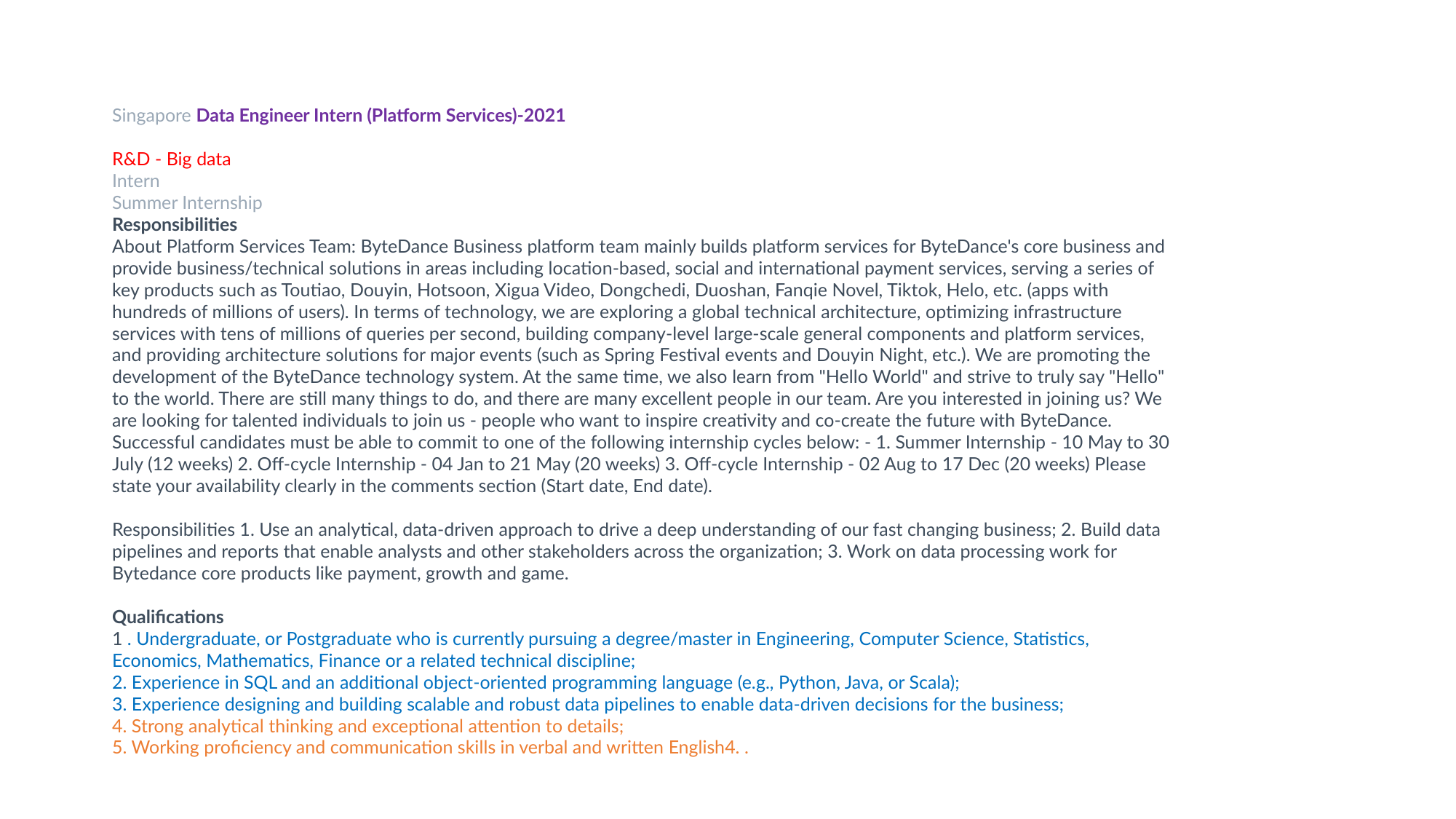

Singapore Data Engineer Intern (Platform Services)-2021

R&D - Big data
Intern
Summer Internship
Responsibilities
About Platform Services Team: ByteDance Business platform team mainly builds platform services for ByteDance's core business and provide business/technical solutions in areas including location-based, social and international payment services, serving a series of key products such as Toutiao, Douyin, Hotsoon, Xigua Video, Dongchedi, Duoshan, Fanqie Novel, Tiktok, Helo, etc. (apps with hundreds of millions of users). In terms of technology, we are exploring a global technical architecture, optimizing infrastructure services with tens of millions of queries per second, building company-level large-scale general components and platform services, and providing architecture solutions for major events (such as Spring Festival events and Douyin Night, etc.). We are promoting the development of the ByteDance technology system. At the same time, we also learn from "Hello World" and strive to truly say "Hello" to the world. There are still many things to do, and there are many excellent people in our team. Are you interested in joining us? We are looking for talented individuals to join us - people who want to inspire creativity and co-create the future with ByteDance. Successful candidates must be able to commit to one of the following internship cycles below: - 1. Summer Internship - 10 May to 30 July (12 weeks) 2. Off-cycle Internship - 04 Jan to 21 May (20 weeks) 3. Off-cycle Internship - 02 Aug to 17 Dec (20 weeks) Please state your availability clearly in the comments section (Start date, End date).

Responsibilities 1. Use an analytical, data-driven approach to drive a deep understanding of our fast changing business; 2. Build data pipelines and reports that enable analysts and other stakeholders across the organization; 3. Work on data processing work for Bytedance core products like payment, growth and game.

Qualifications
1 . Undergraduate, or Postgraduate who is currently pursuing a degree/master in Engineering, Computer Science, Statistics, Economics, Mathematics, Finance or a related technical discipline;
2. Experience in SQL and an additional object-oriented programming language (e.g., Python, Java, or Scala);
3. Experience designing and building scalable and robust data pipelines to enable data-driven decisions for the business;
4. Strong analytical thinking and exceptional attention to details;
5. Working proficiency and communication skills in verbal and written English4. .